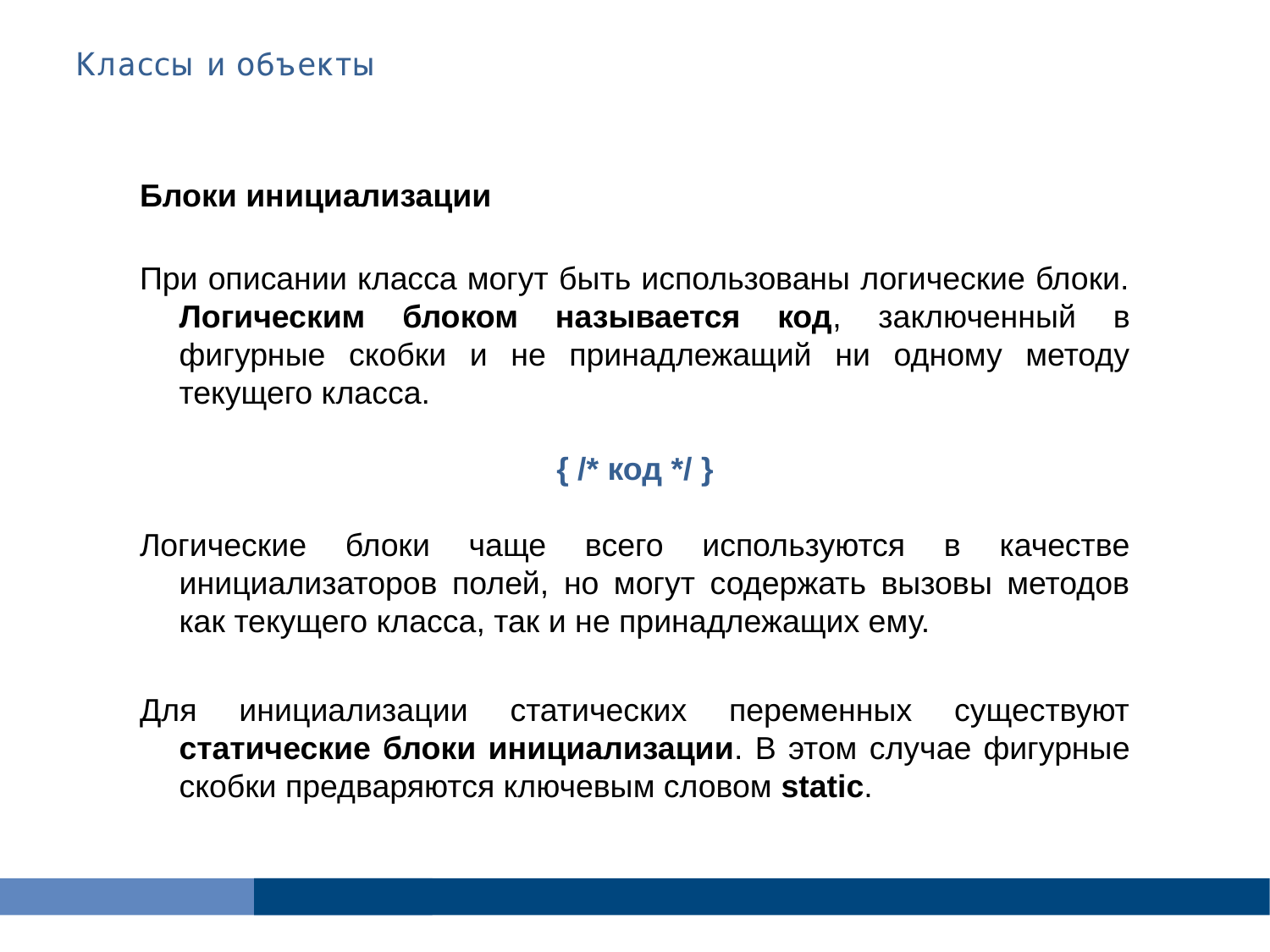

Классы и объекты
Блоки инициализации

При описании класса могут быть использованы логические блоки. Логическим блоком называется код, заключенный в фигурные скобки и не принадлежащий ни одному методу текущего класса.

{ /* код */ }
Логические блоки чаще всего используются в качестве инициализаторов полей, но могут содержать вызовы методов как текущего класса, так и не принадлежащих ему.

Для инициализации статических переменных существуют статические блоки инициализации. В этом случае фигурные скобки предваряются ключевым словом static.